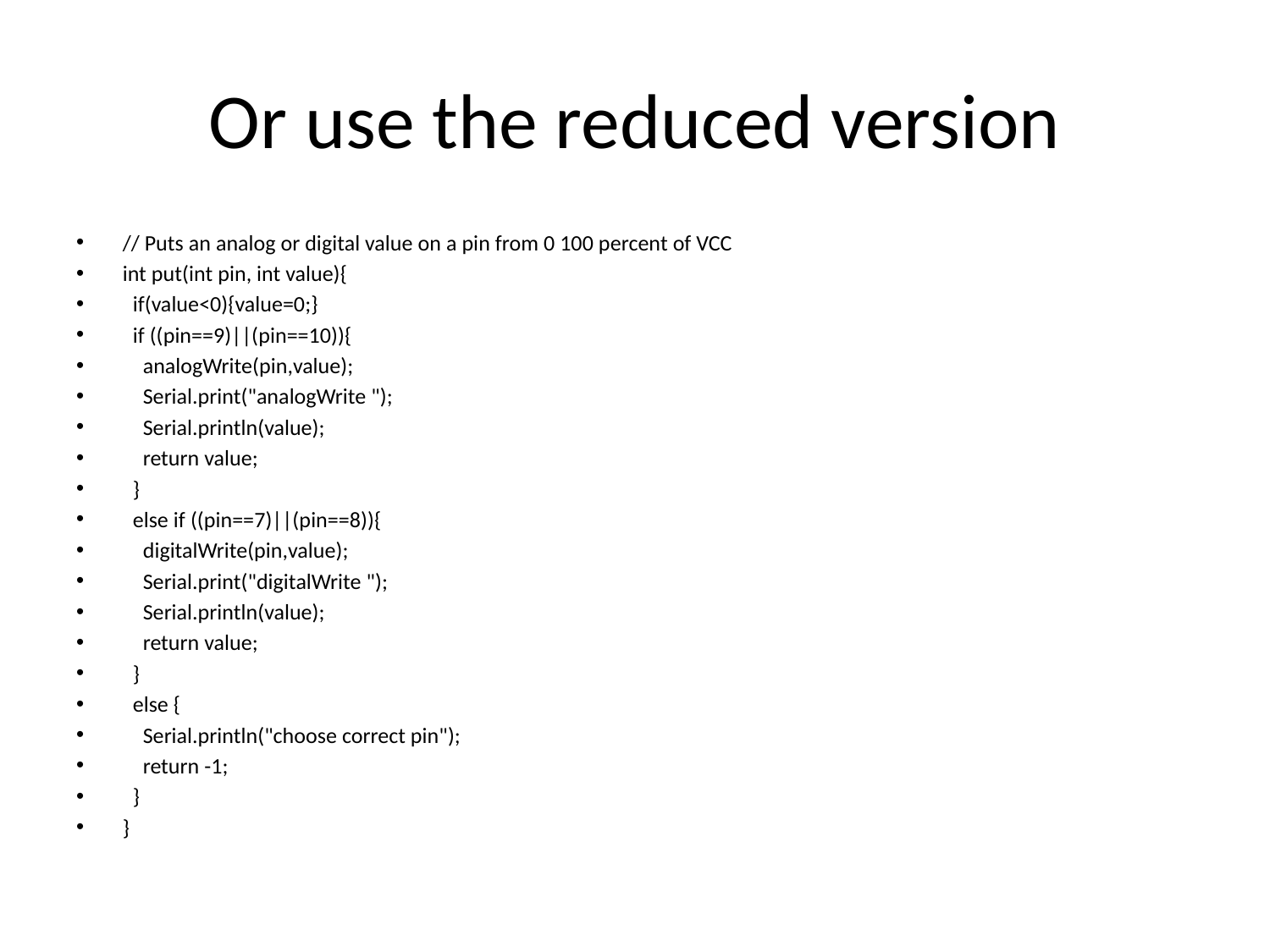

# Or use the reduced version
// Puts an analog or digital value on a pin from 0 100 percent of VCC
int put(int pin, int value){
  if(value<0){value=0;}
  if ((pin==9)||(pin==10)){
    analogWrite(pin,value);
    Serial.print("analogWrite ");
    Serial.println(value);
    return value;
  }
  else if ((pin==7)||(pin==8)){
    digitalWrite(pin,value);
    Serial.print("digitalWrite ");
    Serial.println(value);
    return value;
  }
  else {
    Serial.println("choose correct pin");
    return -1;
  }
}